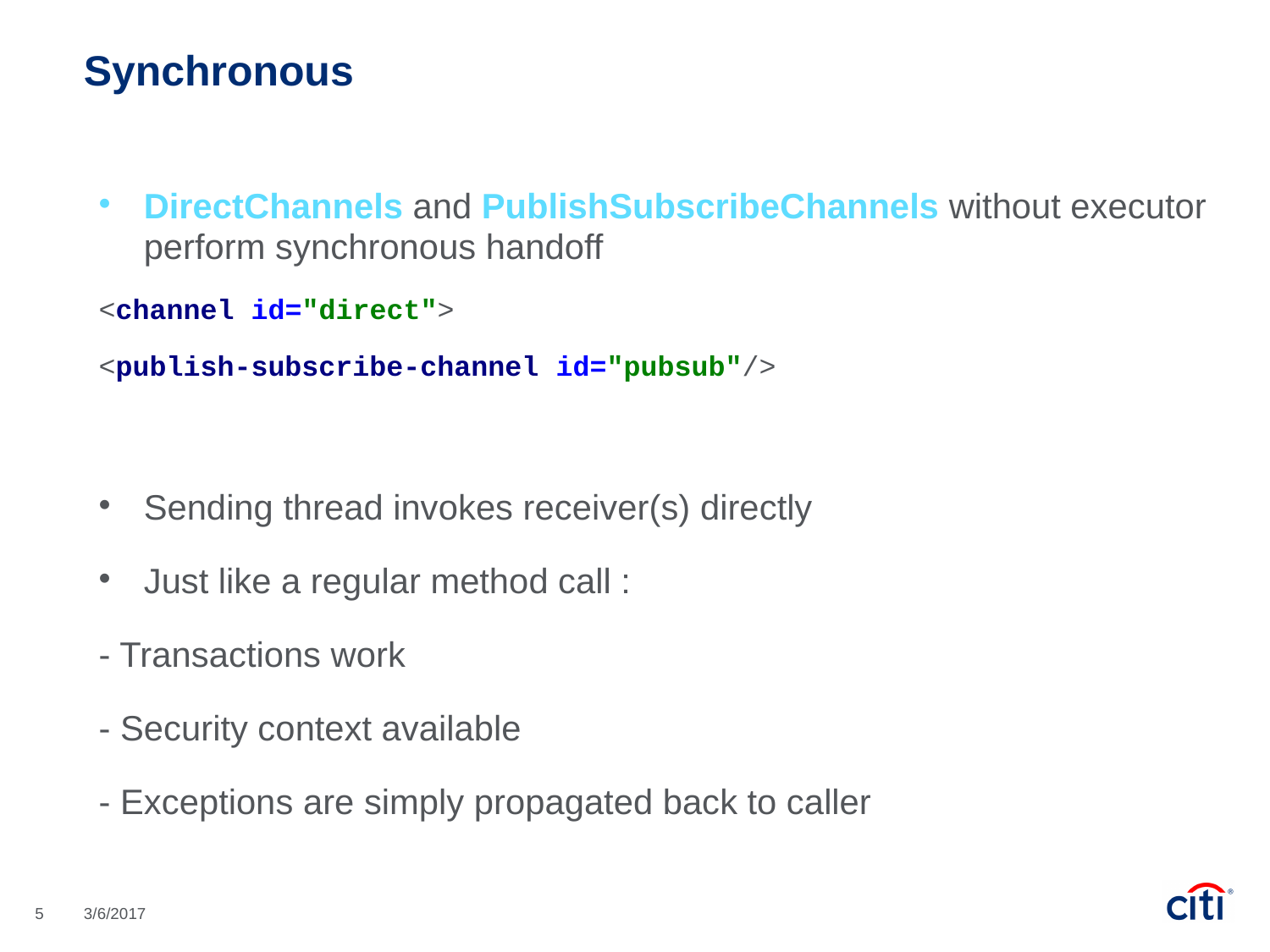

Synchronous
DirectChannels and PublishSubscribeChannels without executor perform synchronous handoff
<channel id="direct">
<publish-subscribe-channel id="pubsub"/>

Sending thread invokes receiver(s) directly
Just like a regular method call :
- Transactions work
- Security context available
- Exceptions are simply propagated back to caller

5
3/6/2017